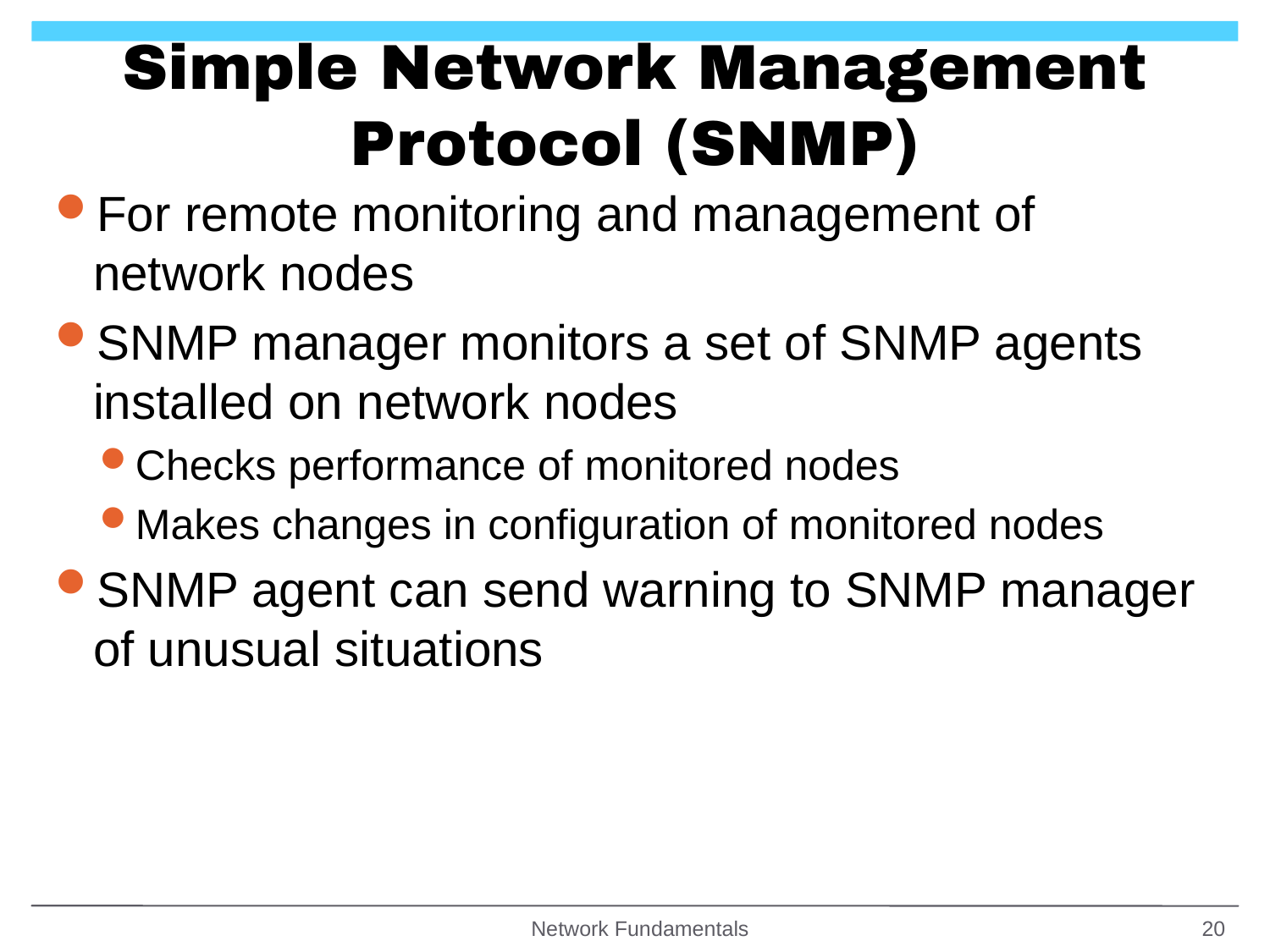

# Simple Network Management Protocol (SNMP)
For remote monitoring and management of network nodes
SNMP manager monitors a set of SNMP agents installed on network nodes
Checks performance of monitored nodes
Makes changes in configuration of monitored nodes
SNMP agent can send warning to SNMP manager of unusual situations

Network Fundamentals
20